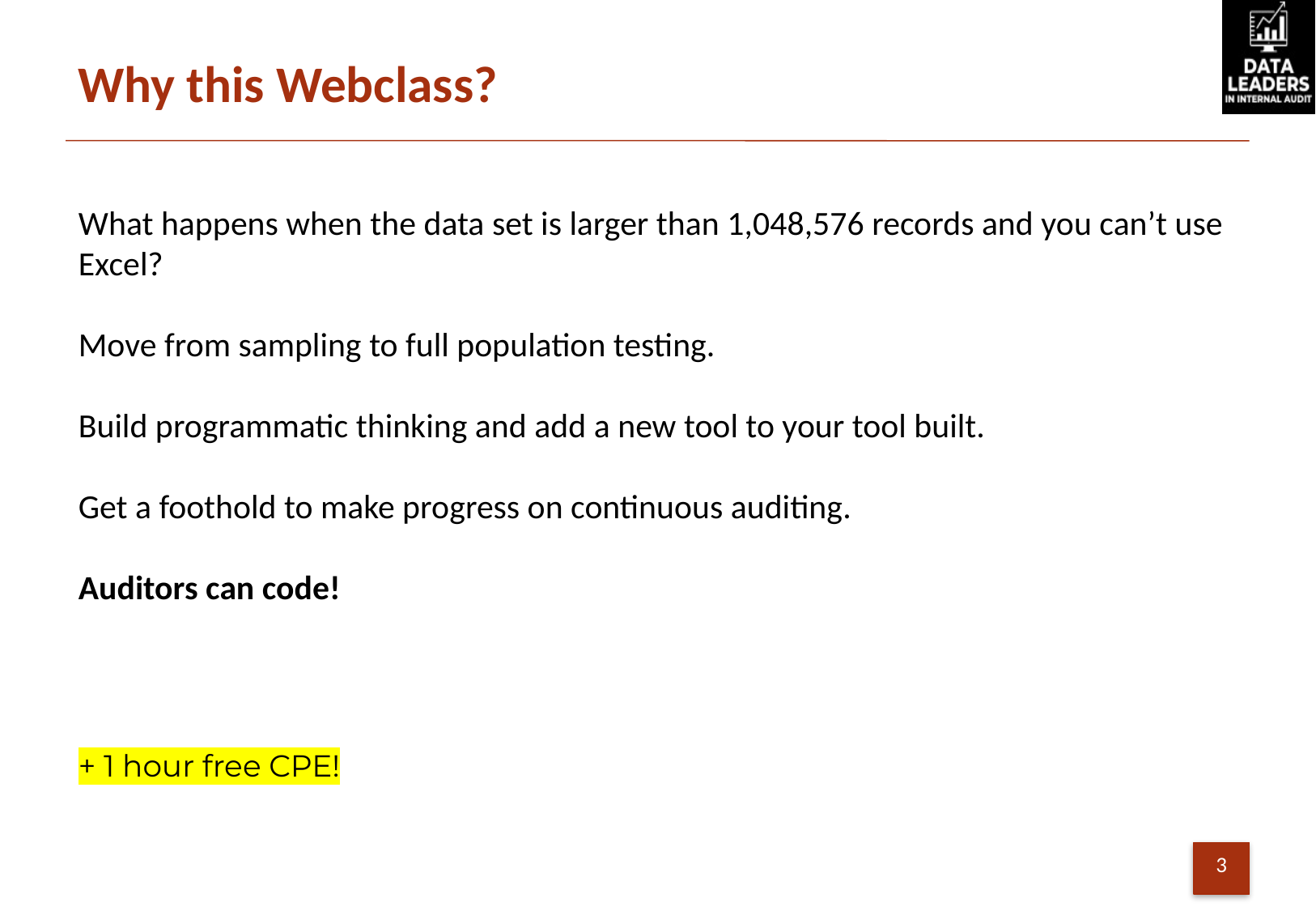

# Why this Webclass?
What happens when the data set is larger than 1,048,576 records and you can’t use Excel?

Move from sampling to full population testing.

Build programmatic thinking and add a new tool to your tool built.

Get a foothold to make progress on continuous auditing.

Auditors can code!

+ 1 hour free CPE!